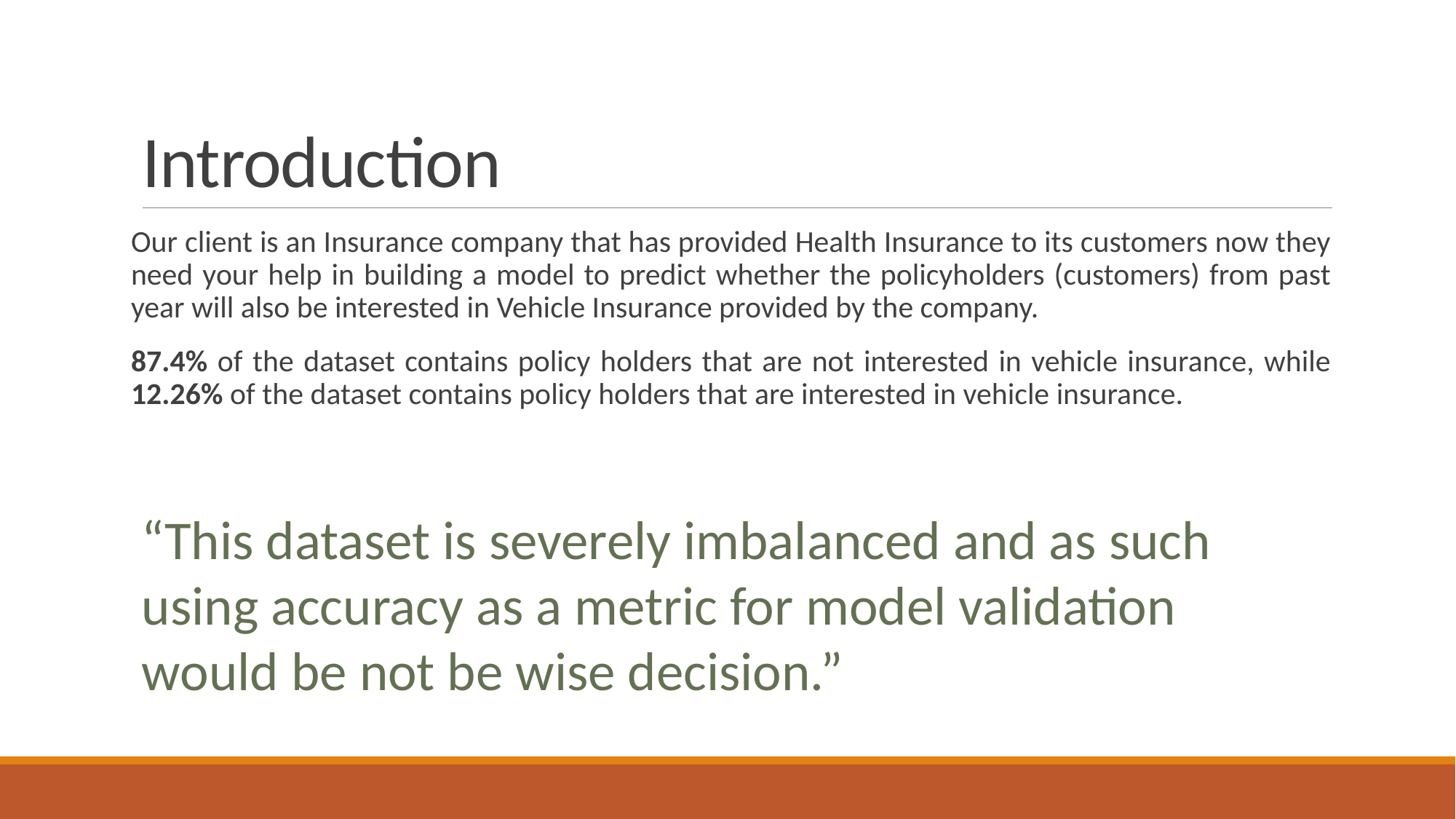

# Introduction
Our client is an Insurance company that has provided Health Insurance to its customers now they need your help in building a model to predict whether the policyholders (customers) from past year will also be interested in Vehicle Insurance provided by the company.
87.4% of the dataset contains policy holders that are not interested in vehicle insurance, while 12.26% of the dataset contains policy holders that are interested in vehicle insurance.
“This dataset is severely imbalanced and as such using accuracy as a metric for model validation would be not be wise decision.”